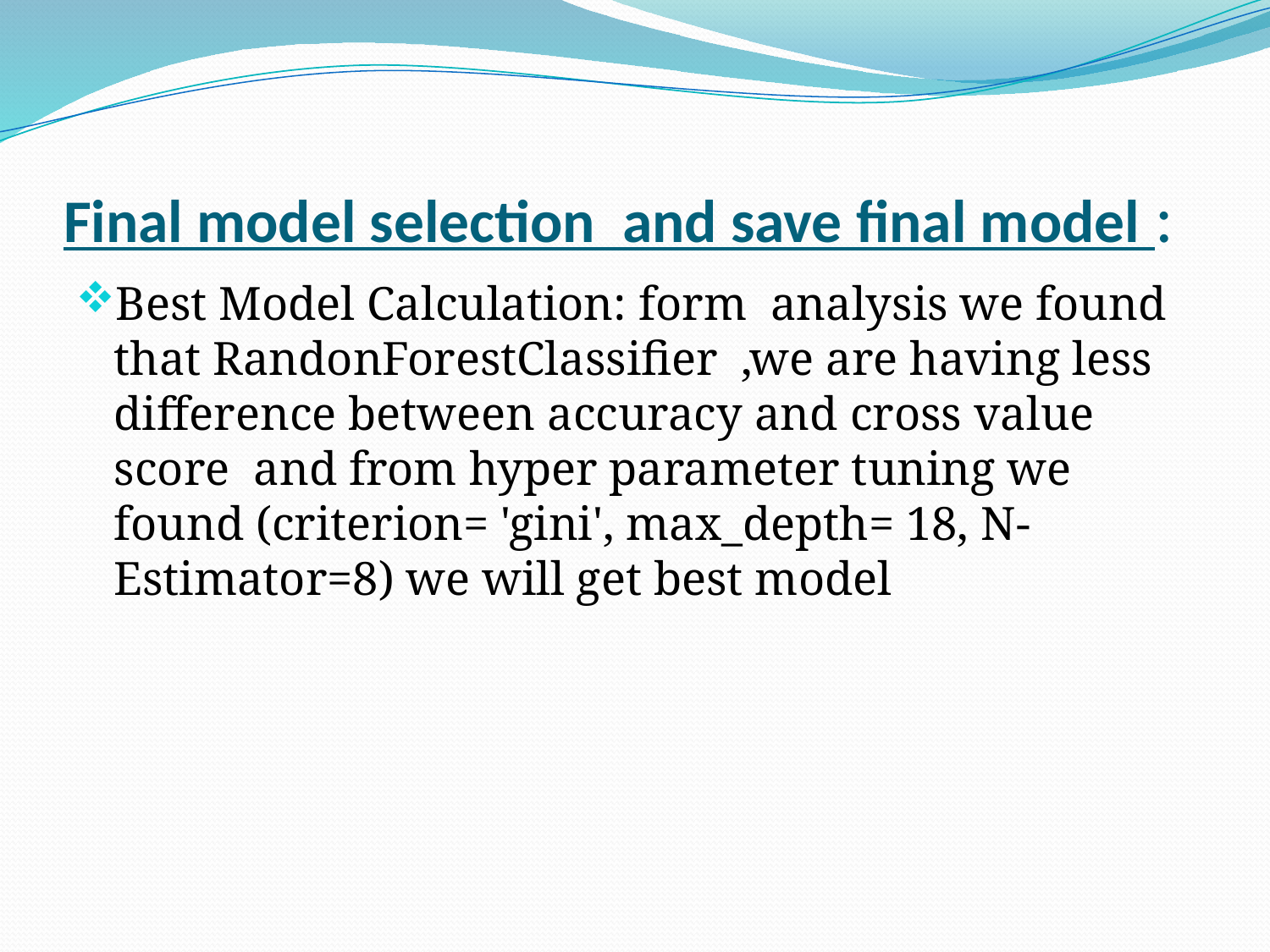

# Final model selection  and save final model :
Best Model Calculation: form  analysis we found that RandonForestClassifier  ,we are having less difference between accuracy and cross value score  and from hyper parameter tuning we found (criterion= 'gini', max_depth= 18, N-Estimator=8) we will get best model